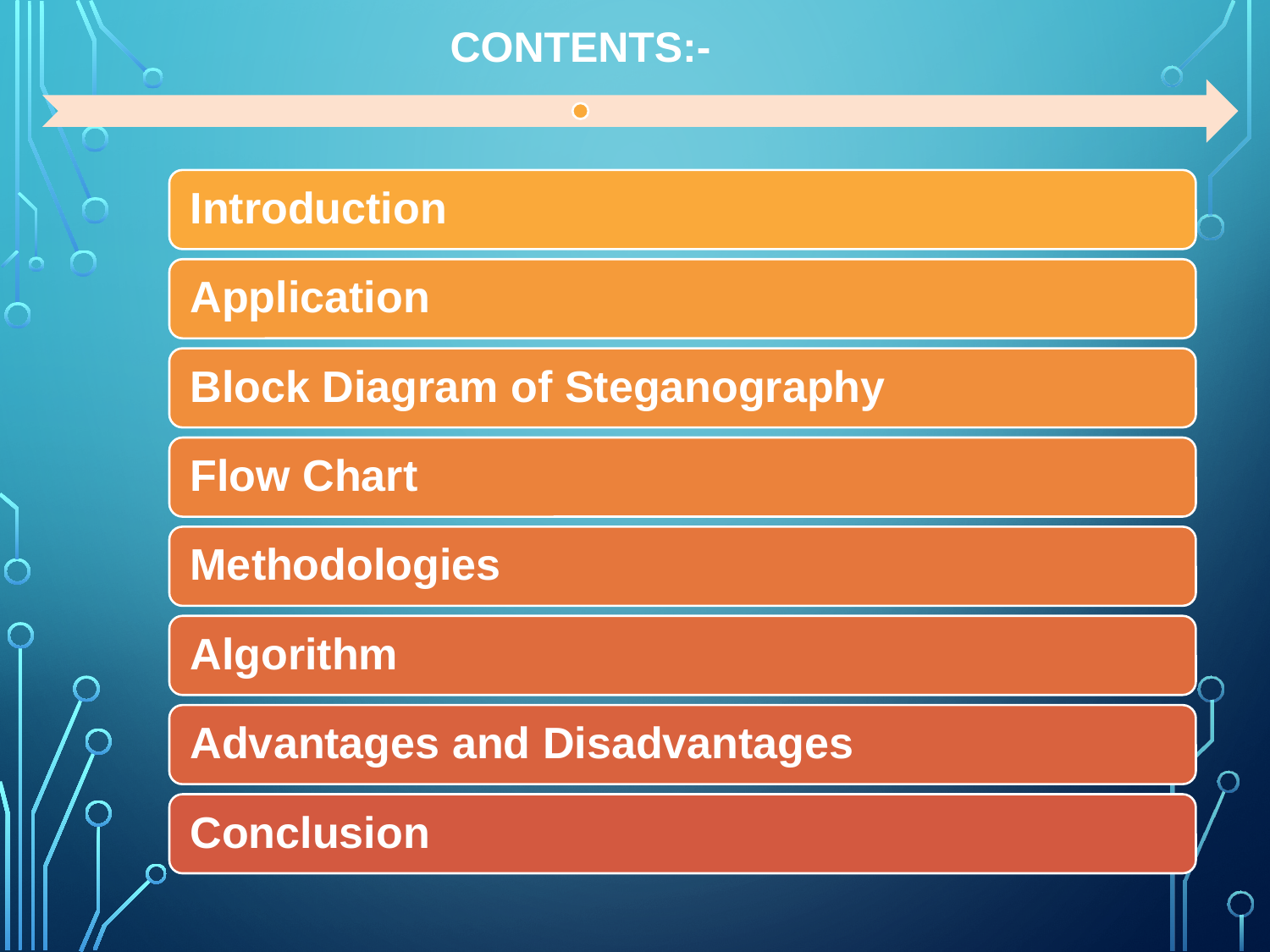

CONTENTS:-
Introduction
Application
Block Diagram of Steganography
Flow Chart
Methodologies
Algorithm
Advantages and Disadvantages
Conclusion